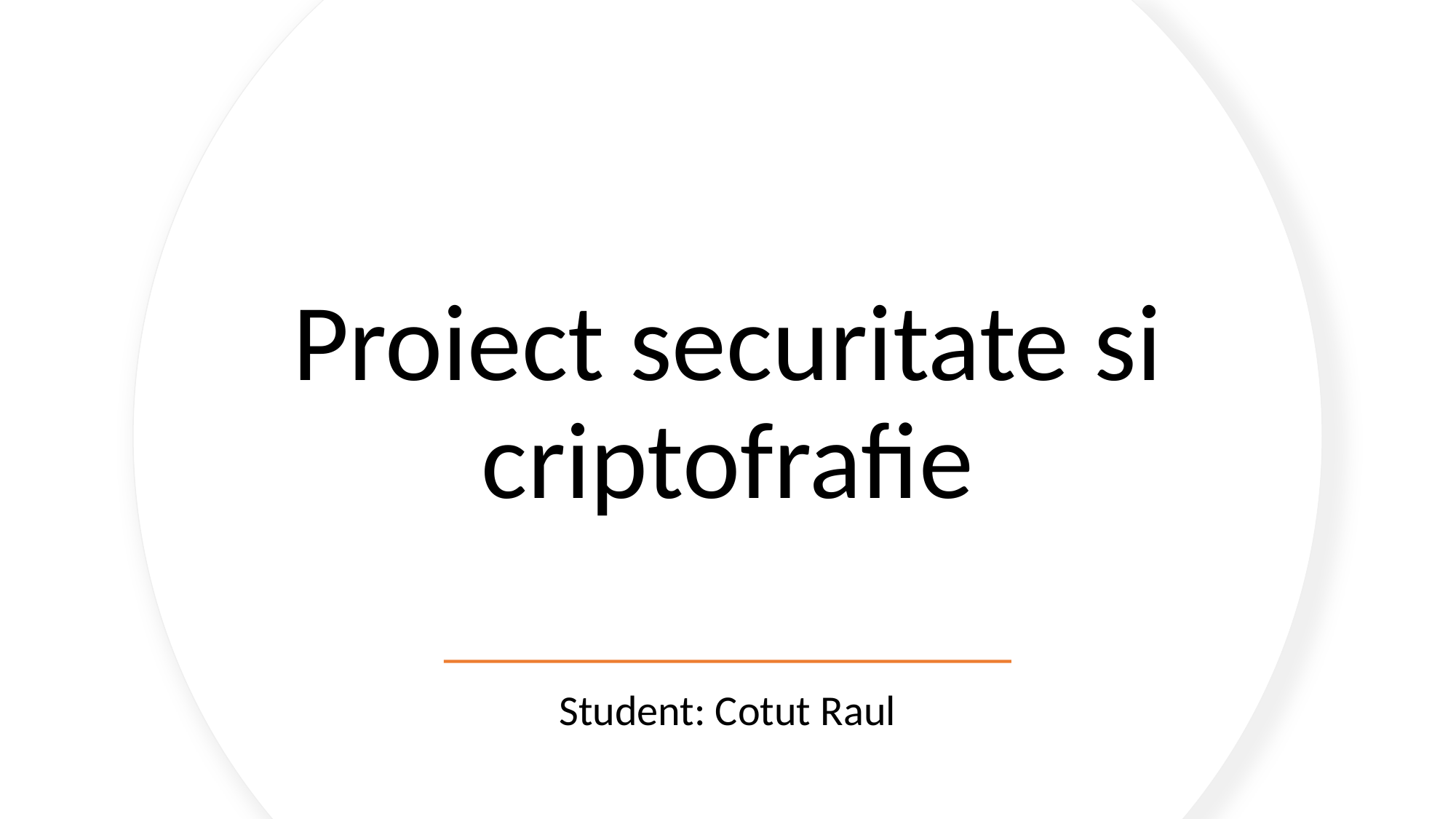

# Proiect securitate si criptofrafie

Student: Cotut Raul